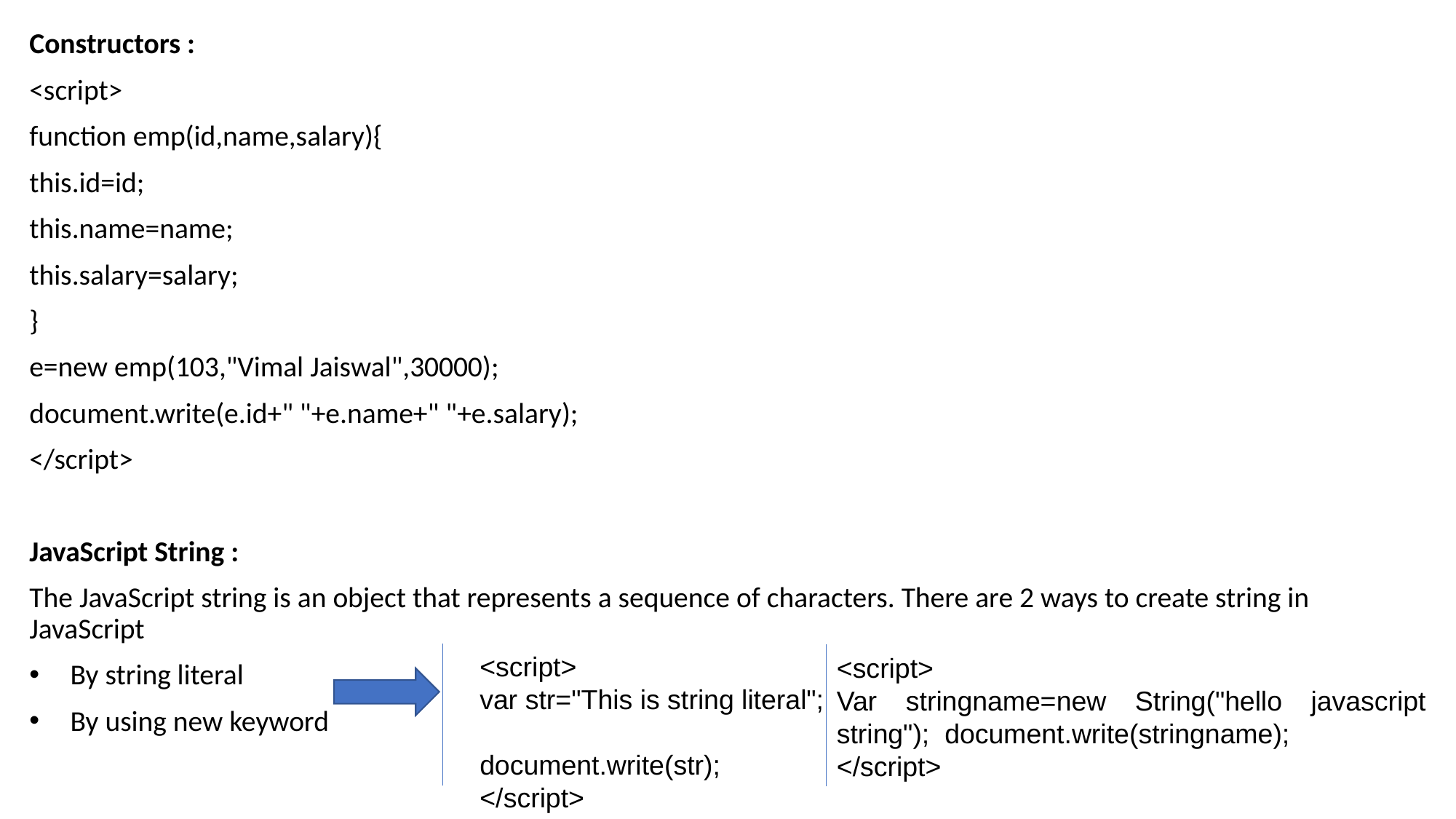

Constructors :
<script>
function emp(id,name,salary){
this.id=id;
this.name=name;
this.salary=salary;
}
e=new emp(103,"Vimal Jaiswal",30000);
document.write(e.id+" "+e.name+" "+e.salary);
</script>

JavaScript String :
The JavaScript string is an object that represents a sequence of characters. There are 2 ways to create string in JavaScript
By string literal
By using new keyword

<script>
var str="This is string literal";
document.write(str);
</script>
<script>
Var stringname=new String("hello javascript string");  document.write(stringname);
</script>